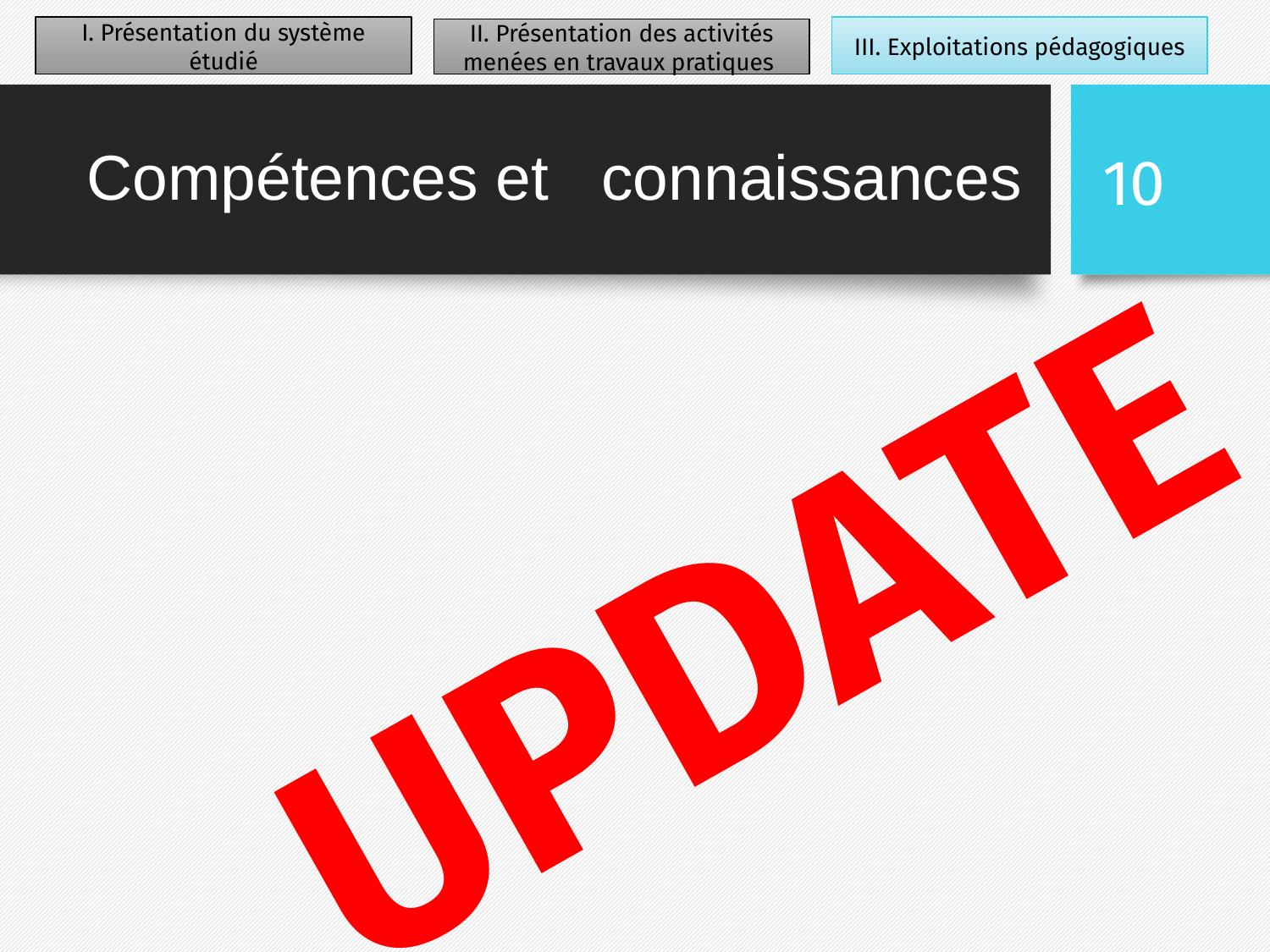

I. Présentation du système étudié
III. Exploitations pédagogiques
II. Présentation des activités menées en travaux pratiques
# Compétences et   connaissances
10

UPDATE